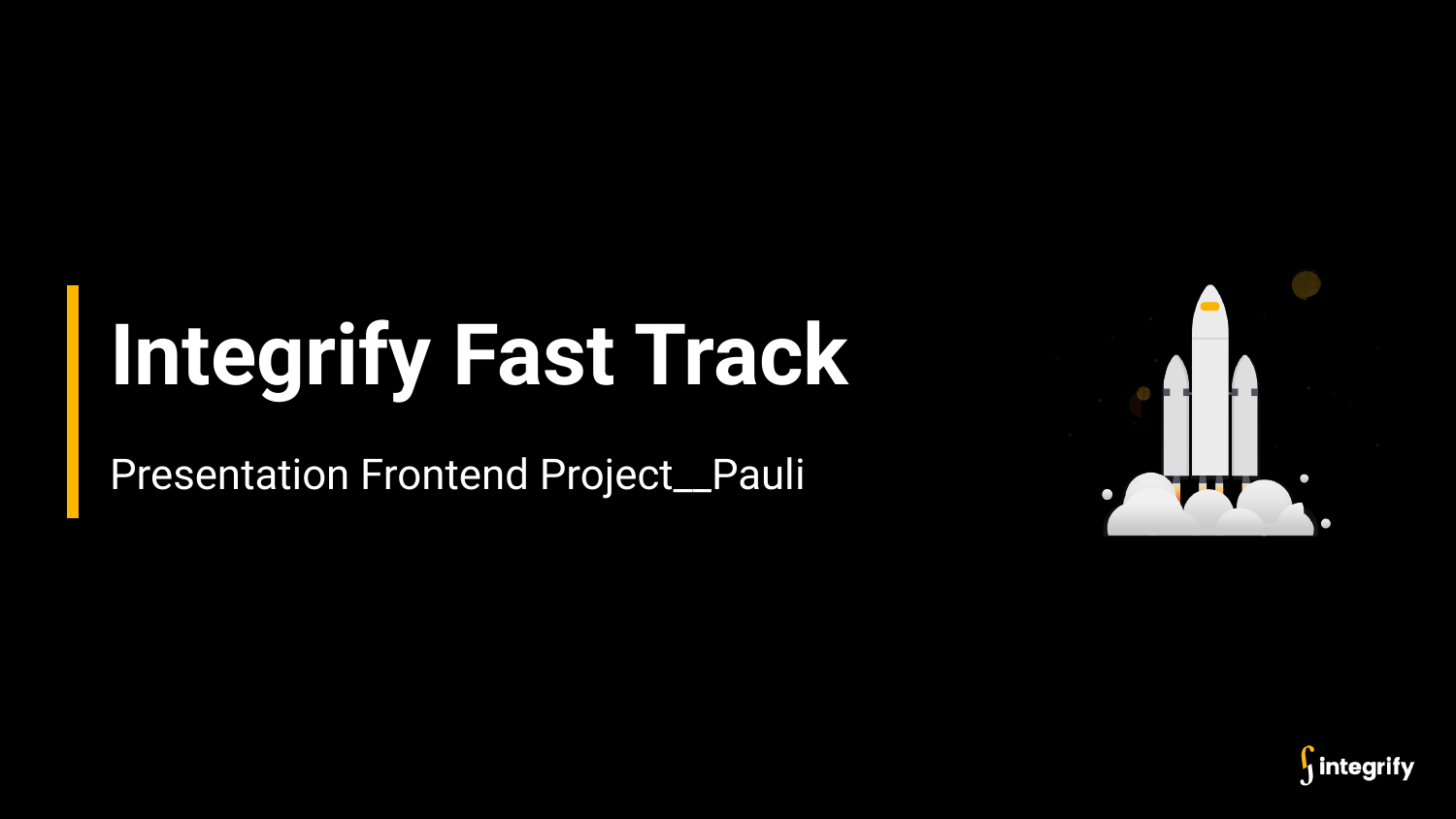

# Integrify Fast Track
Presentation Frontend Project__Pauli